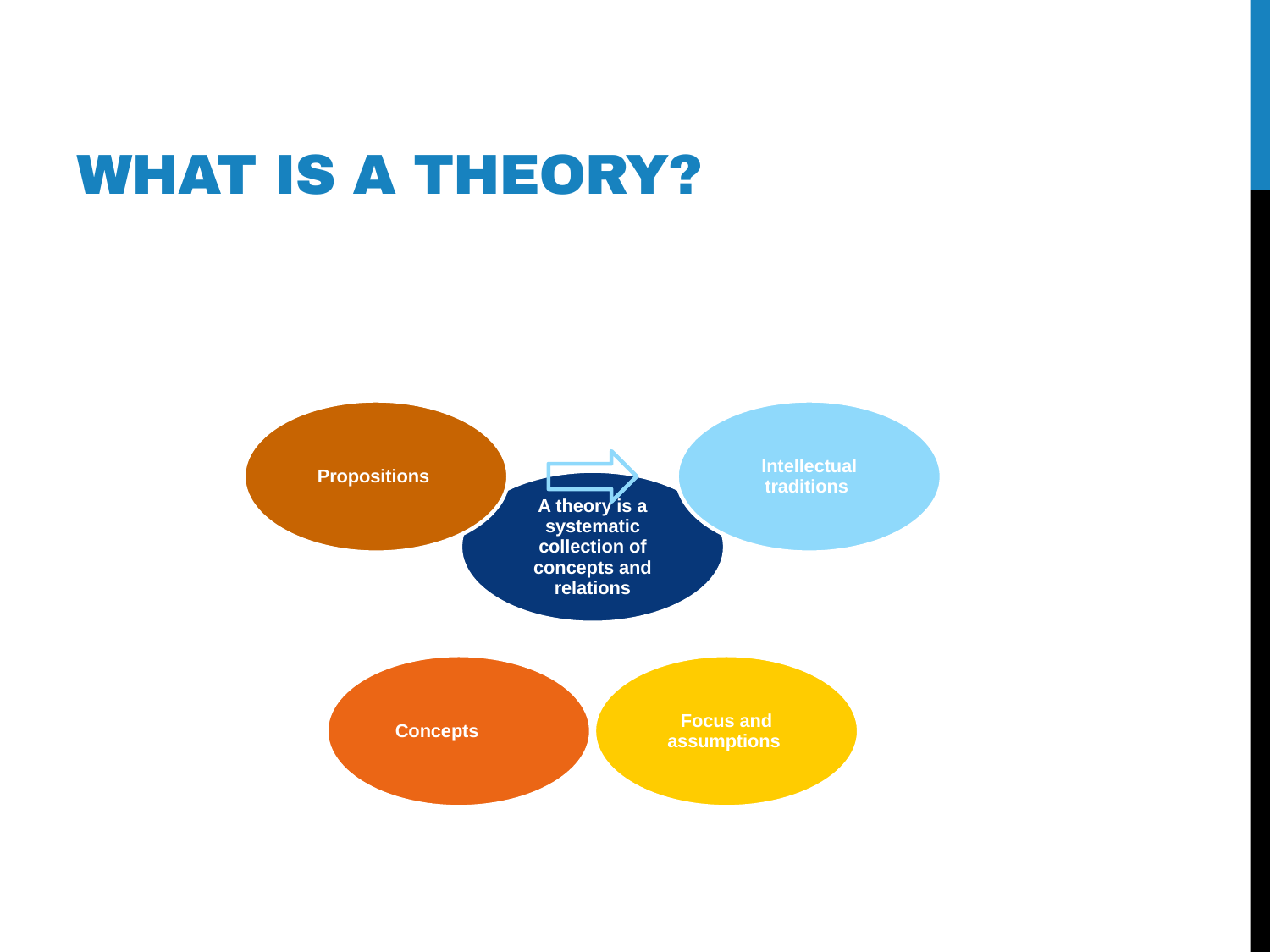

# What is a theory?
A theory is a systematic collection of concepts and relations
Intellectual traditions
Focus and assumptions
Concepts
Propositions